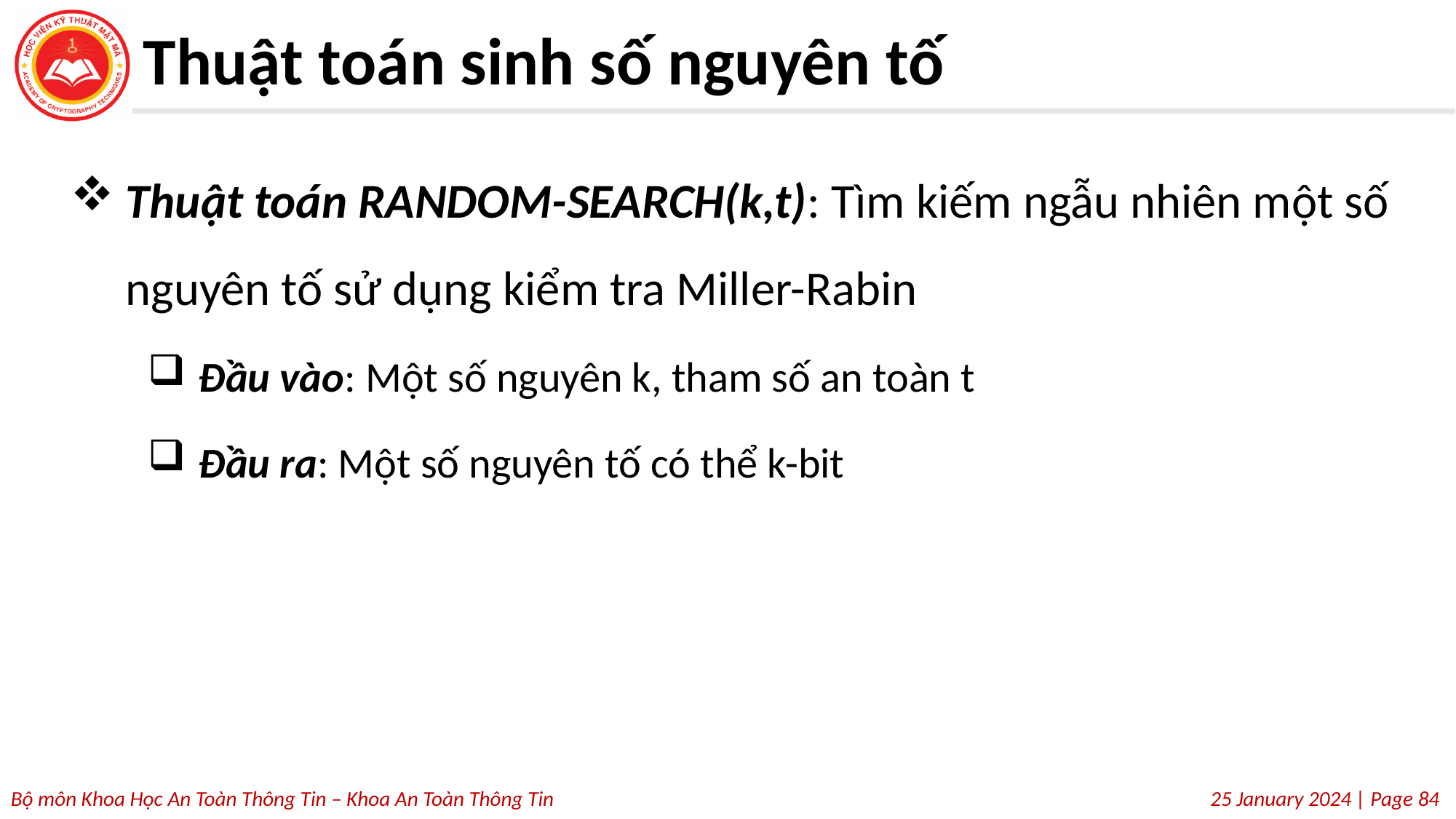

# Thuật toán sinh số nguyên tố
Thuật toán RANDOM-SEARCH(k,t): Tìm kiếm ngẫu nhiên một số nguyên tố sử dụng kiểm tra Miller-Rabin
Đầu vào: Một số nguyên k, tham số an toàn t
Đầu ra: Một số nguyên tố có thể k-bit